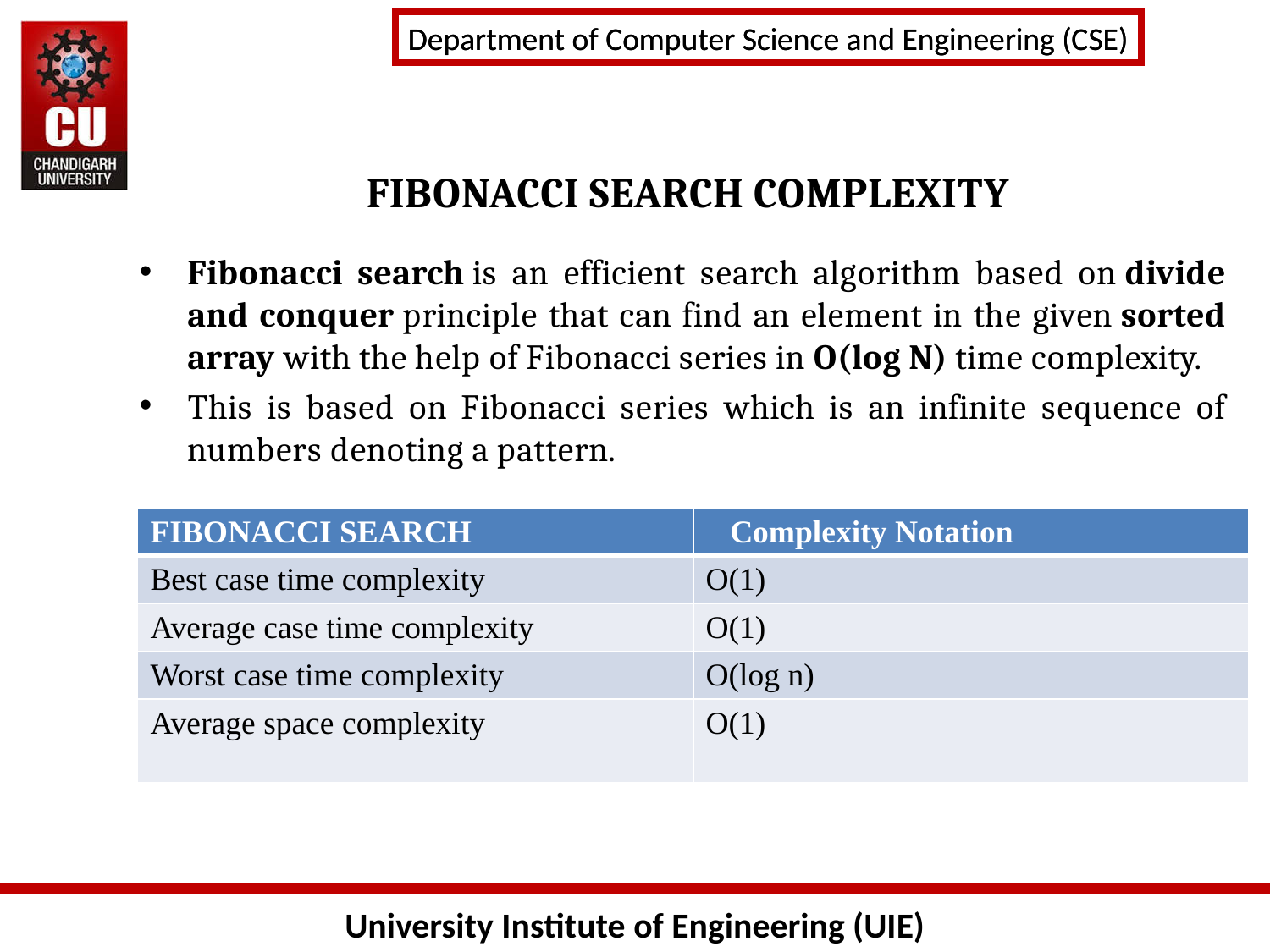

# FIBONACCI SEARCH COMPLEXITY
Fibonacci search is an efficient search algorithm based on divide and conquer principle that can find an element in the given sorted array with the help of Fibonacci series in O(log N) time complexity.
This is based on Fibonacci series which is an infinite sequence of numbers denoting a pattern.

| FIBONACCI SEARCH | Complexity Notation |
| --- | --- |
| Best case time complexity | O(1) |
| Average case time complexity | O(1) |
| Worst case time complexity | O(log n) |
| Average space complexity | O(1) |